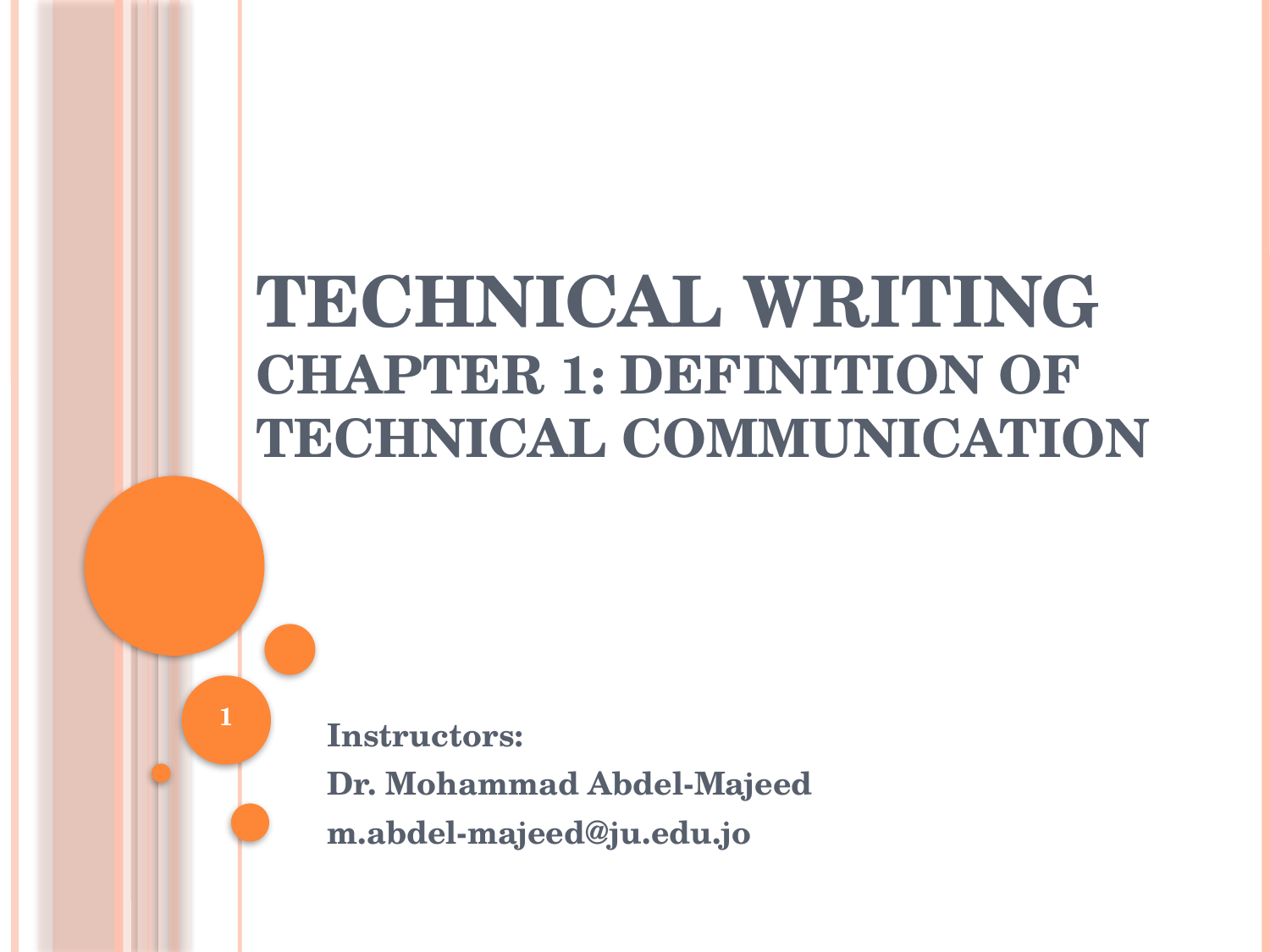

# Technical Writing Chapter 1: Definition of Technical Communication
1
Instructors:
Dr. Mohammad Abdel-Majeed
m.abdel-majeed@ju.edu.jo